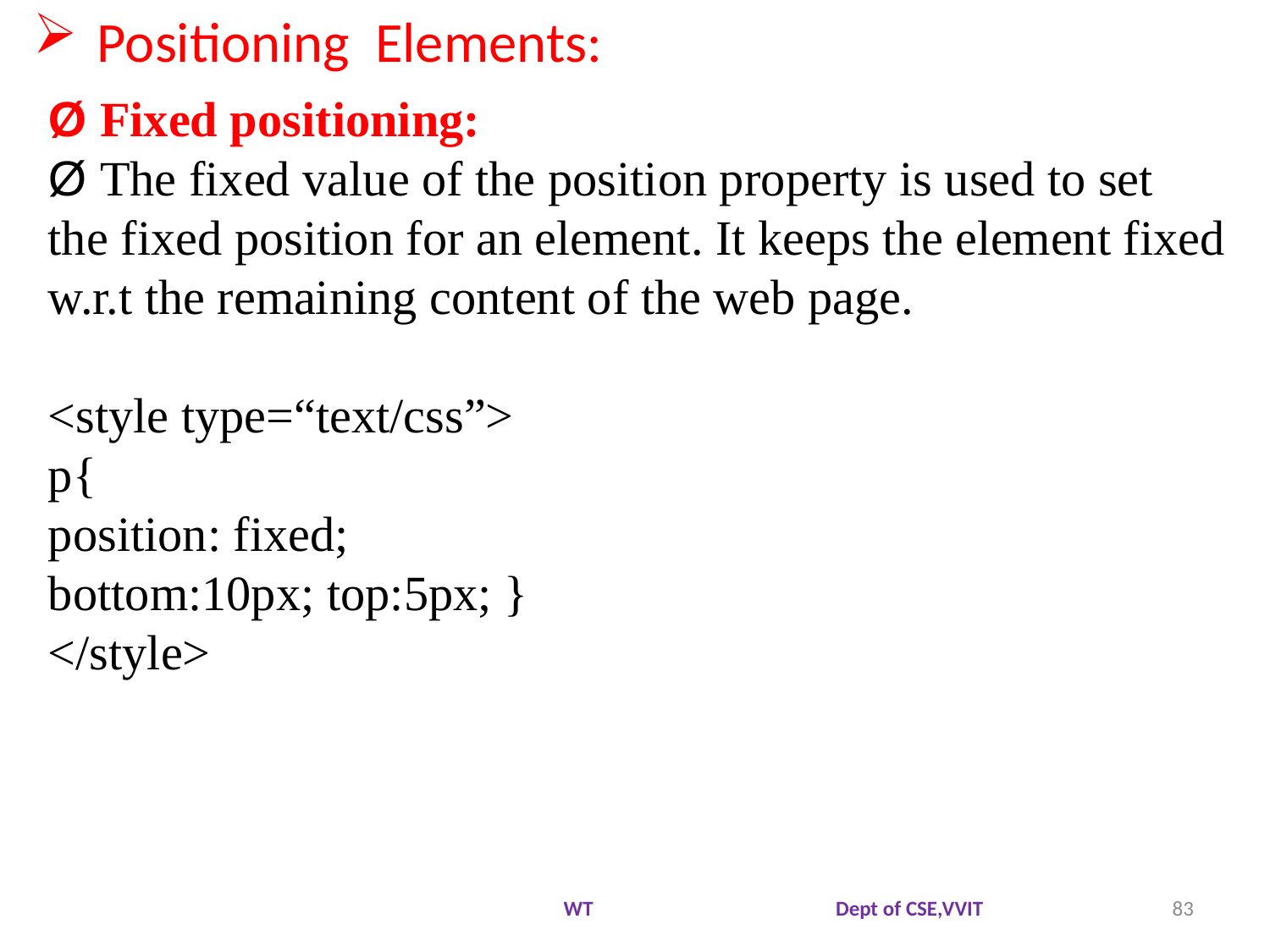

Positioning  Elements:
Ø Fixed positioning:
Ø The fixed value of the position property is used to set the fixed position for an element. It keeps the element fixed w.r.t the remaining content of the web page.

<style type=“text/css”>
p{
position: fixed;
bottom:10px; top:5px; }
</style>

WT                                                  Dept of CSE,VVIT
83